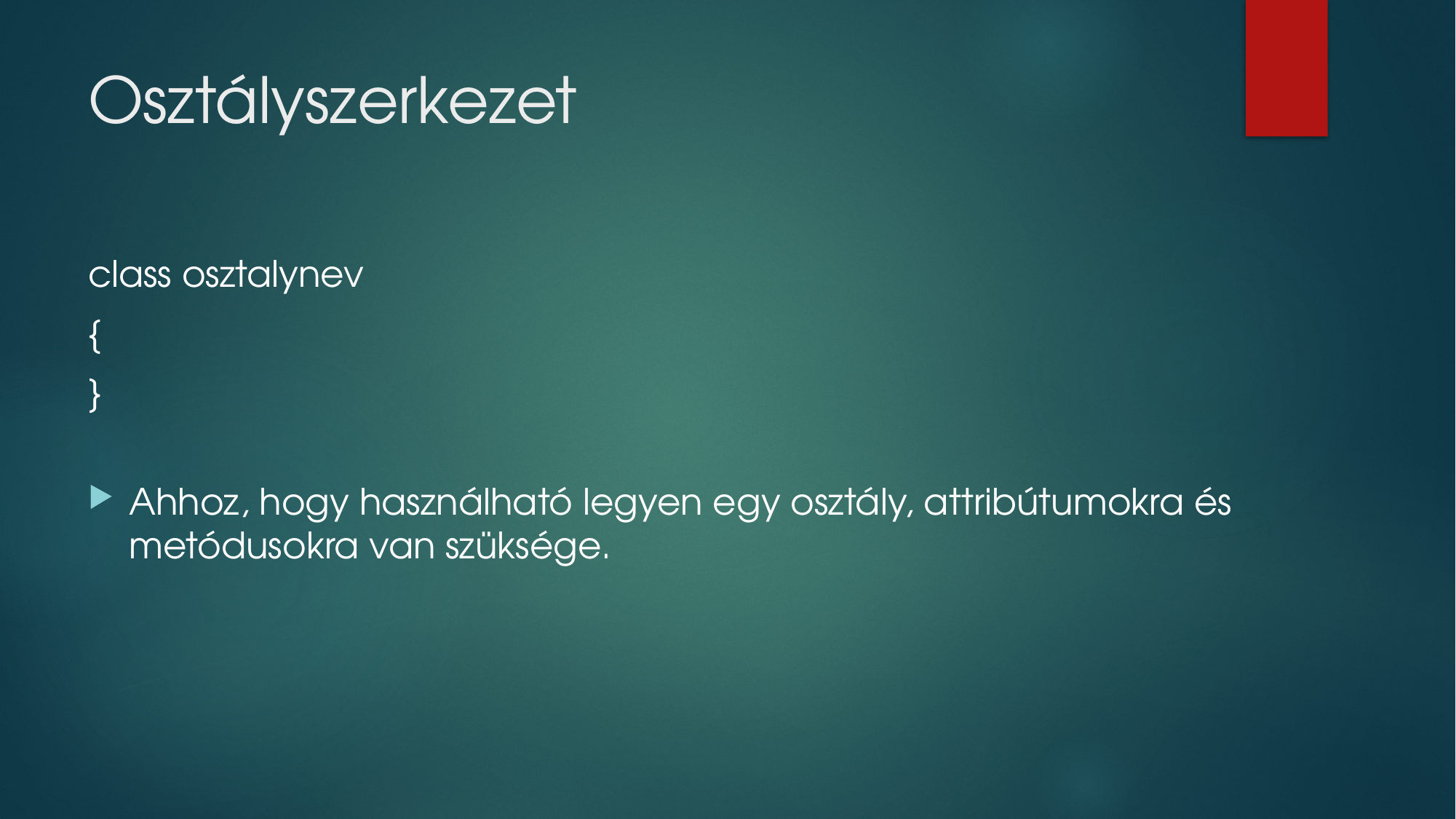

# Osztályszerkezet
class osztalynev
{
}

Ahhoz, hogy használható legyen egy osztály, attribútumokra és metódusokra van szüksége.